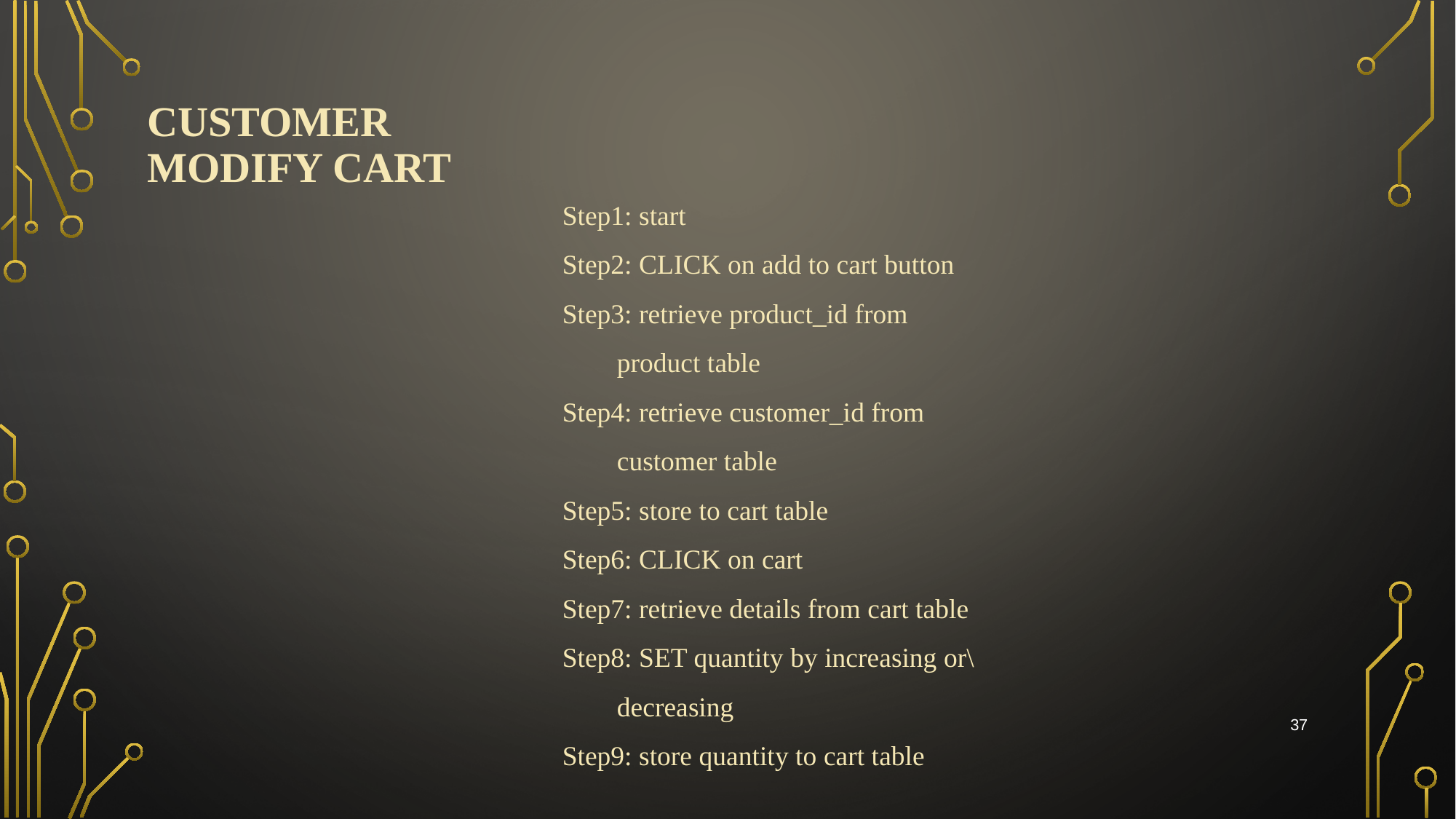

# Customer Modify cart
Step1: start
Step2: CLICK on add to cart button
Step3: retrieve product_id from
	product table
Step4: retrieve customer_id from
	customer table
Step5: store to cart table
Step6: CLICK on cart
Step7: retrieve details from cart table
Step8: SET quantity by increasing or\
	decreasing
Step9: store quantity to cart table
37